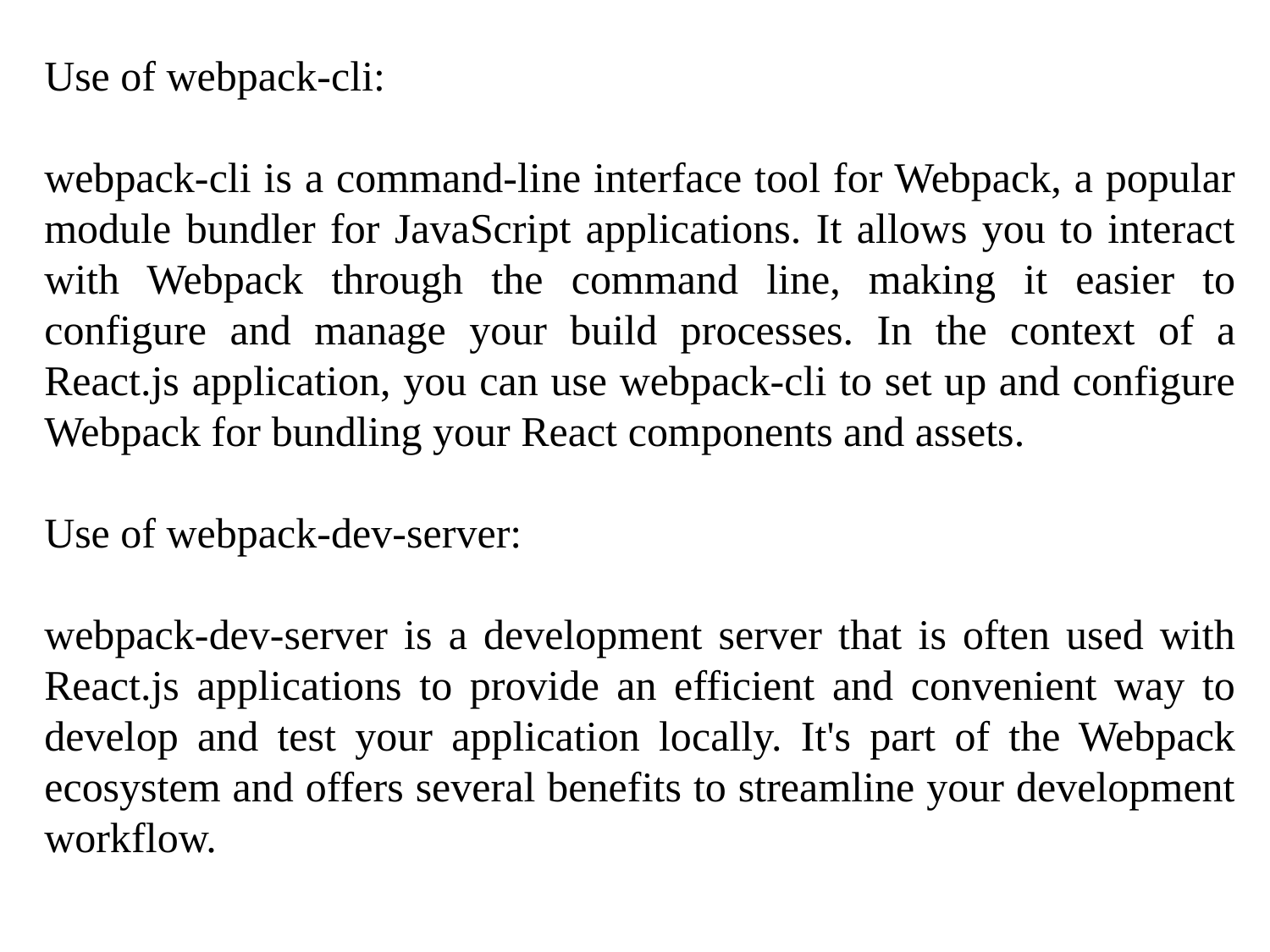

Use of webpack-cli:

webpack-cli is a command-line interface tool for Webpack, a popular module bundler for JavaScript applications. It allows you to interact with Webpack through the command line, making it easier to configure and manage your build processes. In the context of a React.js application, you can use webpack-cli to set up and configure Webpack for bundling your React components and assets.

Use of webpack-dev-server:

webpack-dev-server is a development server that is often used with React.js applications to provide an efficient and convenient way to develop and test your application locally. It's part of the Webpack ecosystem and offers several benefits to streamline your development workflow.